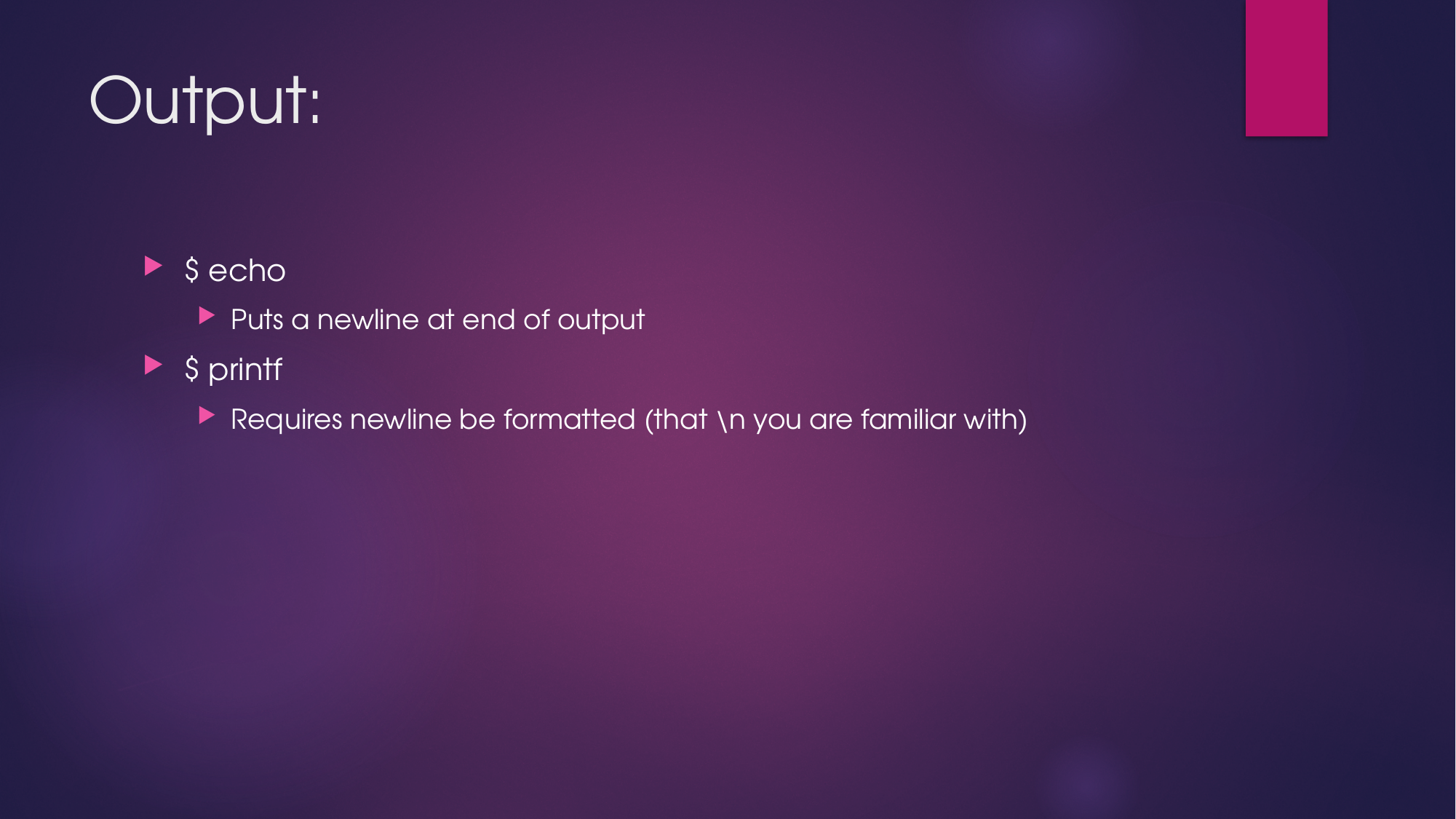

# Output:
$ echo
Puts a newline at end of output
$ printf
Requires newline be formatted (that \n you are familiar with)